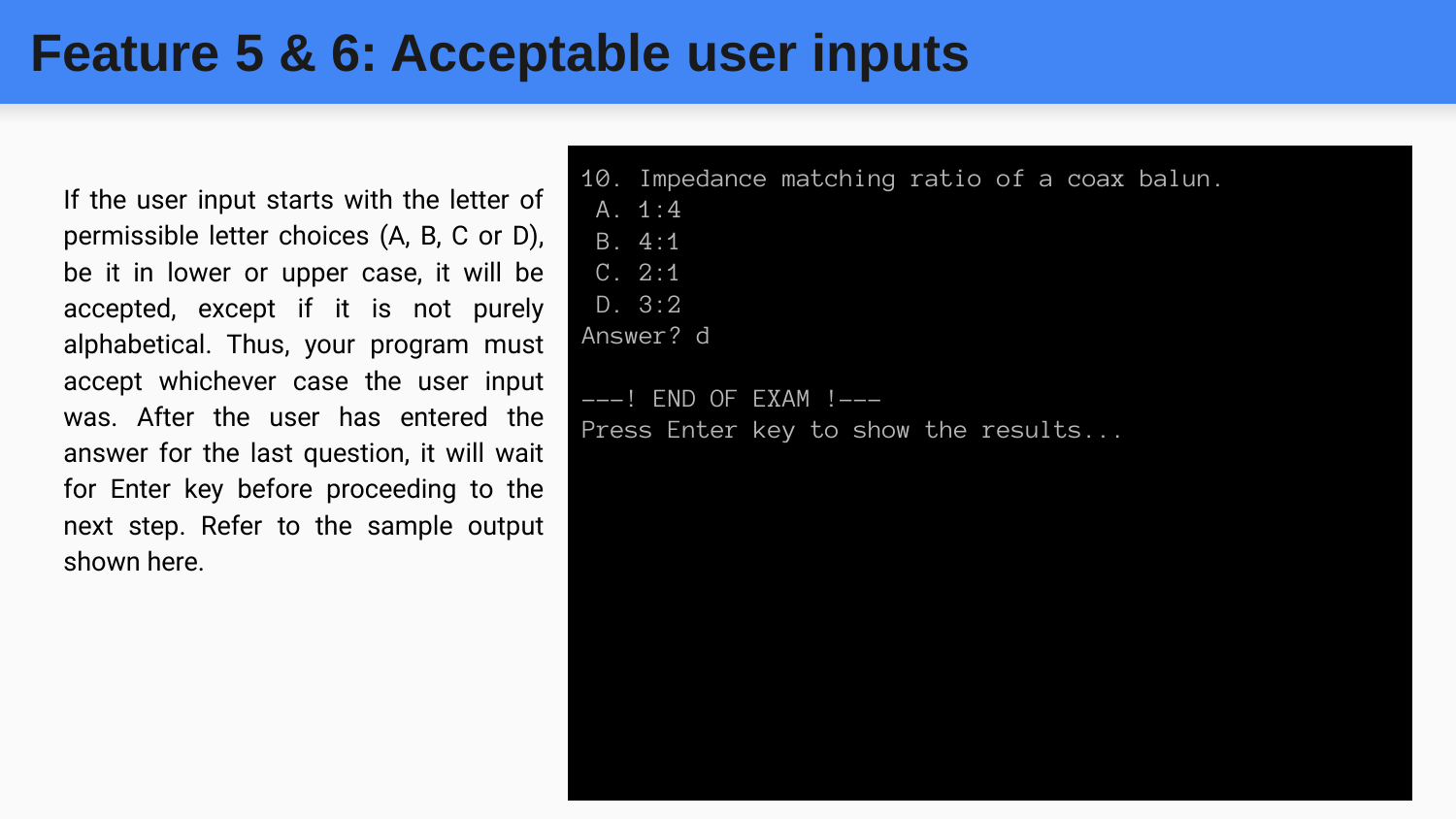

# Feature 5 & 6: Acceptable user inputs
10. Impedance matching ratio of a coax balun.
 A. 1:4
 B. 4:1
 C. 2:1
 D. 3:2
Answer? d

---! END OF EXAM !---
Press Enter key to show the results...
If the user input starts with the letter of permissible letter choices (A, B, C or D), be it in lower or upper case, it will be accepted, except if it is not purely alphabetical. Thus, your program must accept whichever case the user input was. After the user has entered the answer for the last question, it will wait for Enter key before proceeding to the next step. Refer to the sample output shown here.